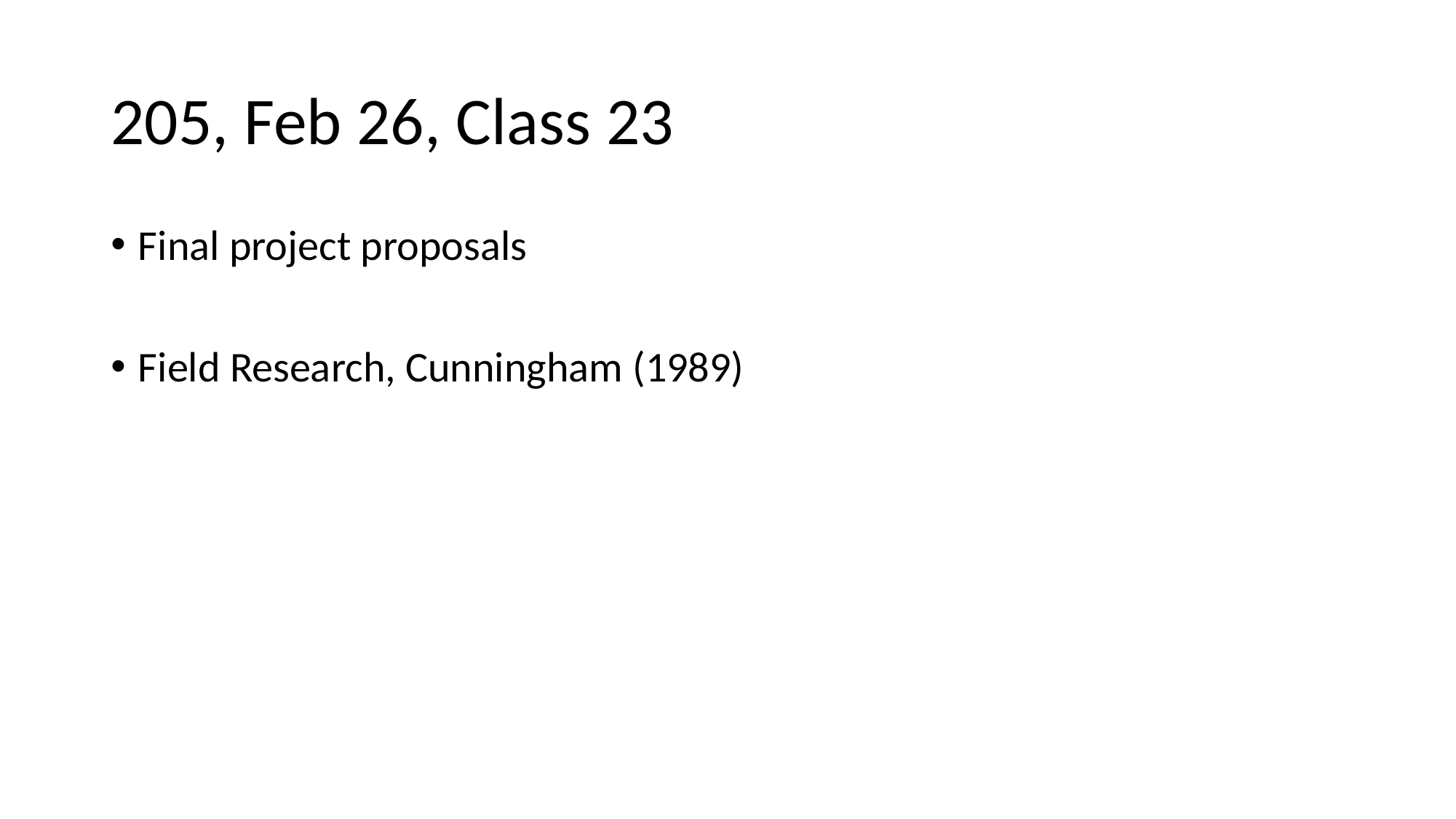

# 205, Feb 26, Class 23
Final project proposals

Field Research, Cunningham (1989)